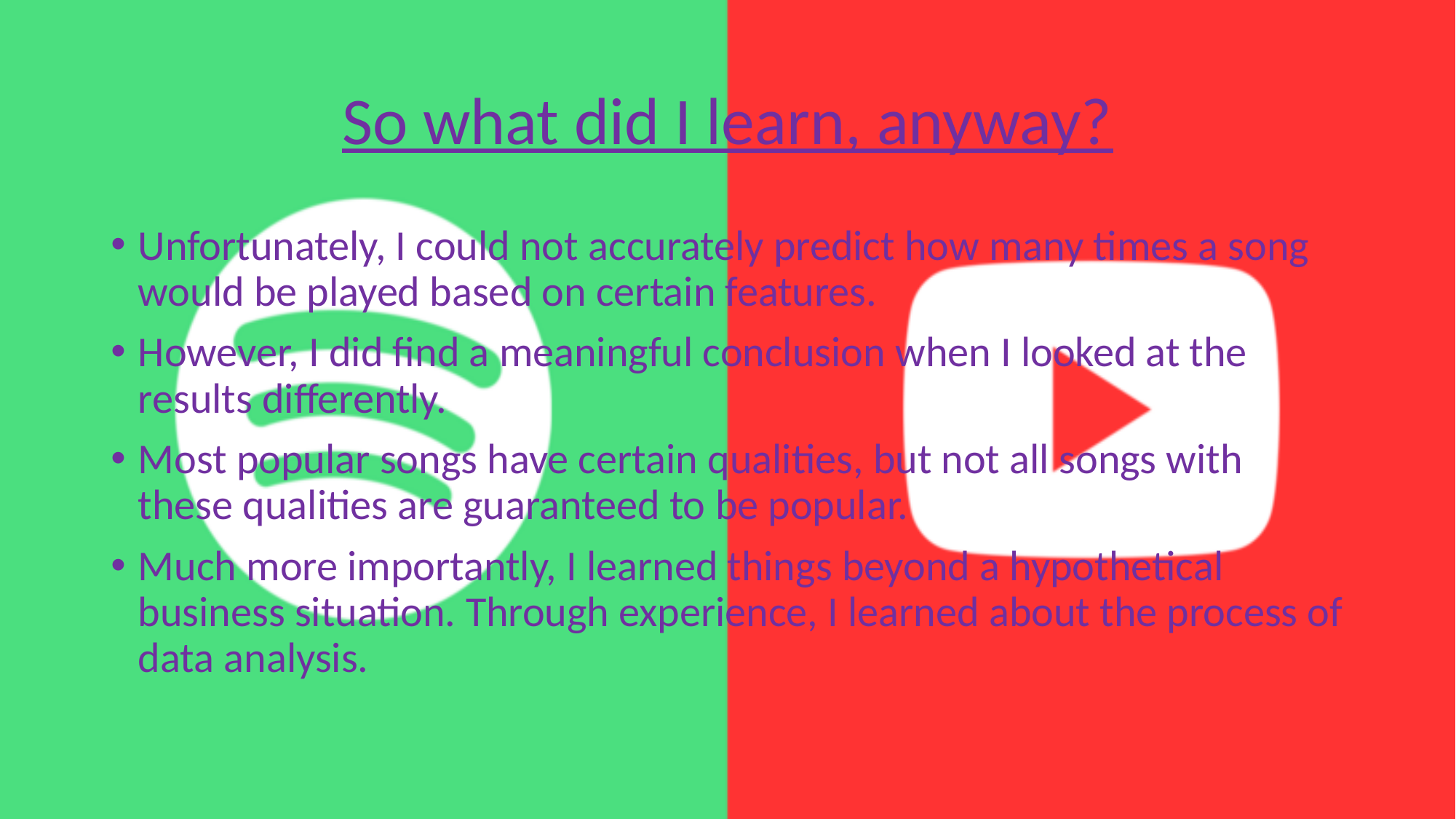

# So what did I learn, anyway?
Unfortunately, I could not accurately predict how many times a song would be played based on certain features.
However, I did find a meaningful conclusion when I looked at the results differently.
Most popular songs have certain qualities, but not all songs with these qualities are guaranteed to be popular.
Much more importantly, I learned things beyond a hypothetical business situation. Through experience, I learned about the process of data analysis.